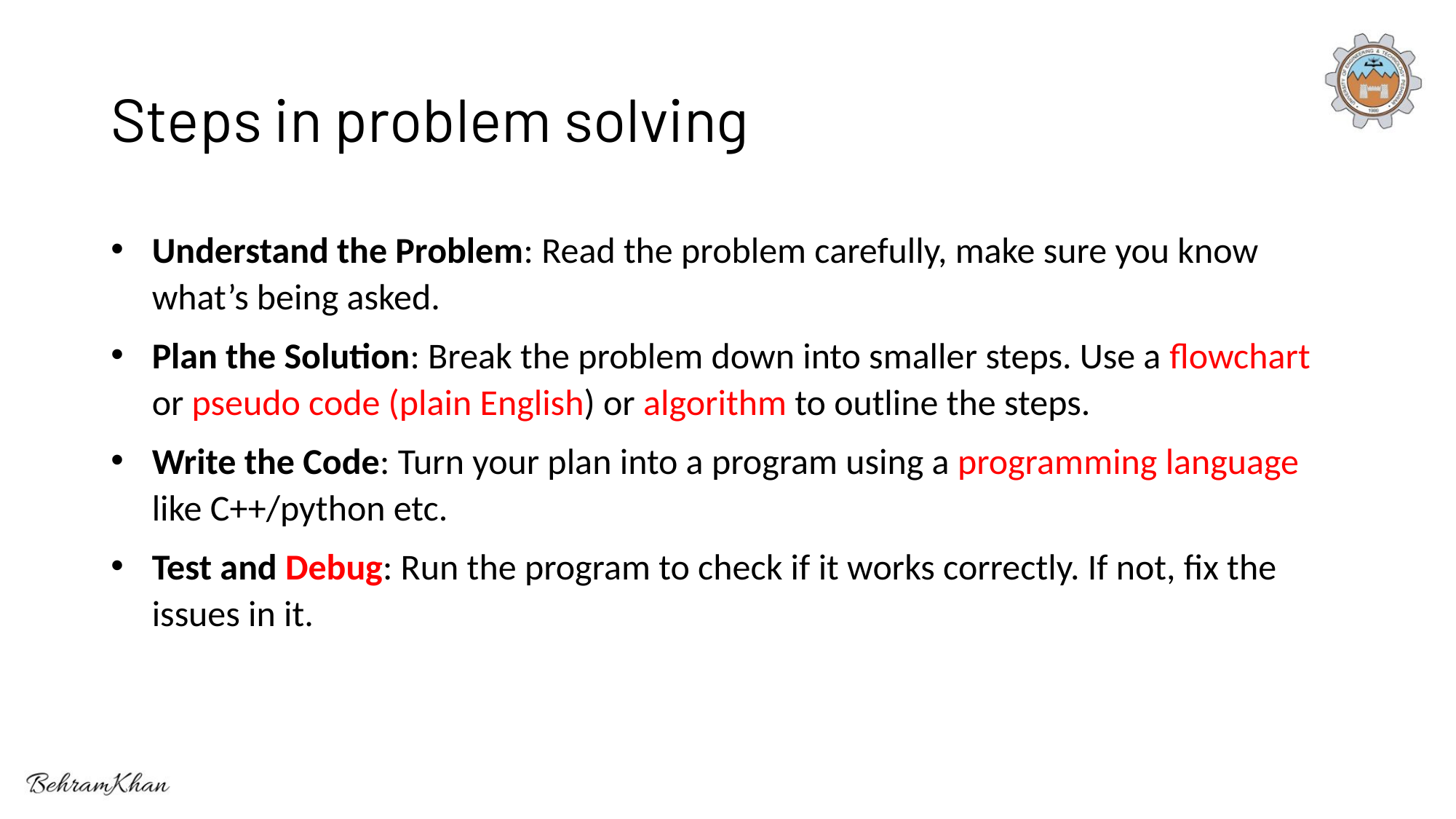

# Steps in problem solving
Understand the Problem: Read the problem carefully, make sure you know what’s being asked.
Plan the Solution: Break the problem down into smaller steps. Use a flowchart or pseudo code (plain English) or algorithm to outline the steps.
Write the Code: Turn your plan into a program using a programming language like C++/python etc.
Test and Debug: Run the program to check if it works correctly. If not, fix the issues in it.